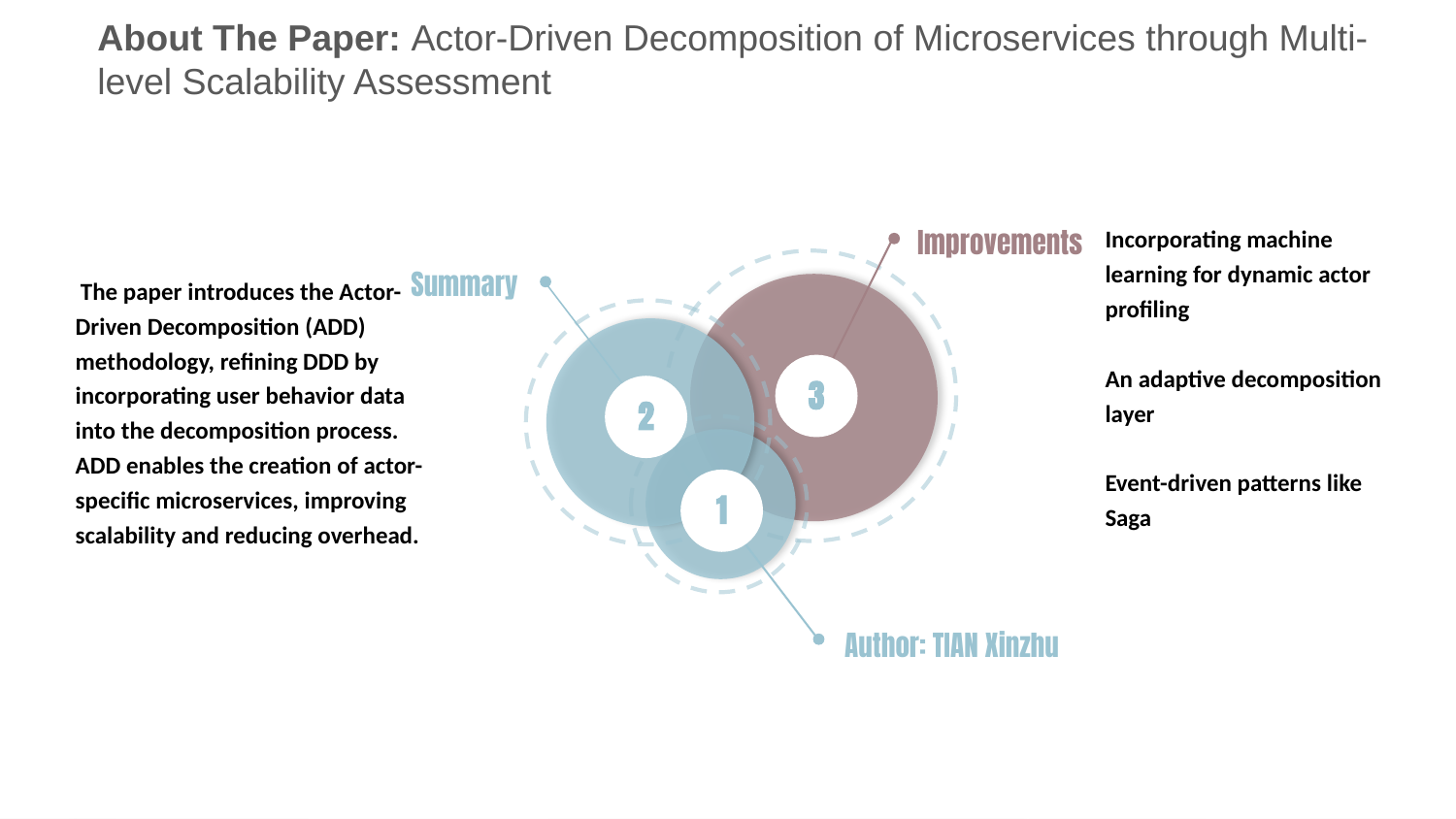

About The Paper: Actor-Driven Decomposition of Microservices through Multi-level Scalability Assessment
 The paper introduces the Actor-Driven Decomposition (ADD) methodology, refining DDD by incorporating user behavior data into the decomposition process. ADD enables the creation of actor-specific microservices, improving scalability and reducing overhead.
Incorporating machine learning for dynamic actor profiling

An adaptive decomposition layer

Event-driven patterns like Saga
Improvements

Summary

3
2

1
Author: TIAN Xinzhu